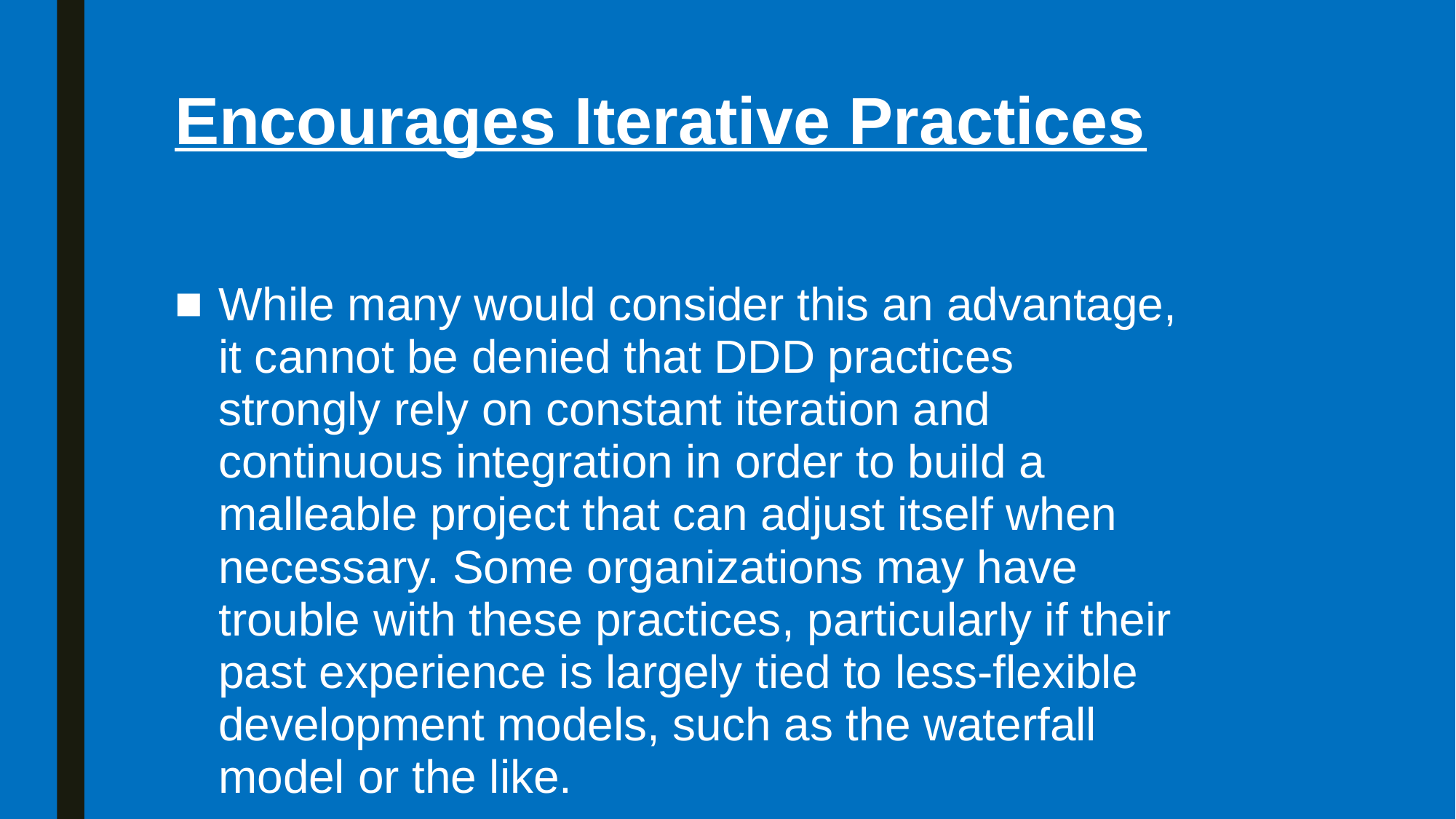

# Encourages Iterative Practices
While many would consider this an advantage, it cannot be denied that DDD practices strongly rely on constant iteration and continuous integration in order to build a malleable project that can adjust itself when necessary. Some organizations may have trouble with these practices, particularly if their past experience is largely tied to less-flexible development models, such as the waterfall model or the like.